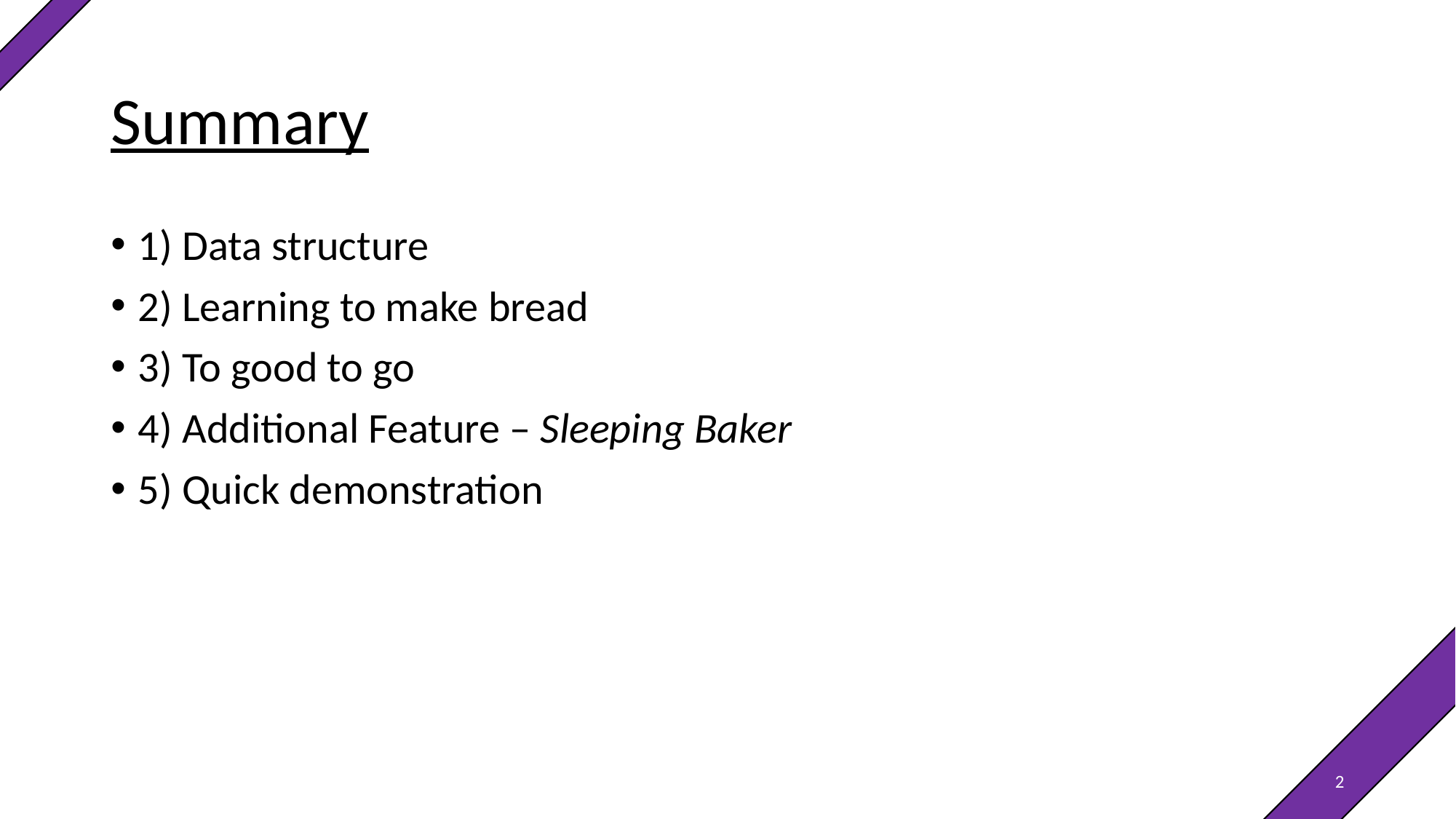

# Summary
1) Data structure
2) Learning to make bread
3) To good to go
4) Additional Feature – Sleeping Baker
5) Quick demonstration

2